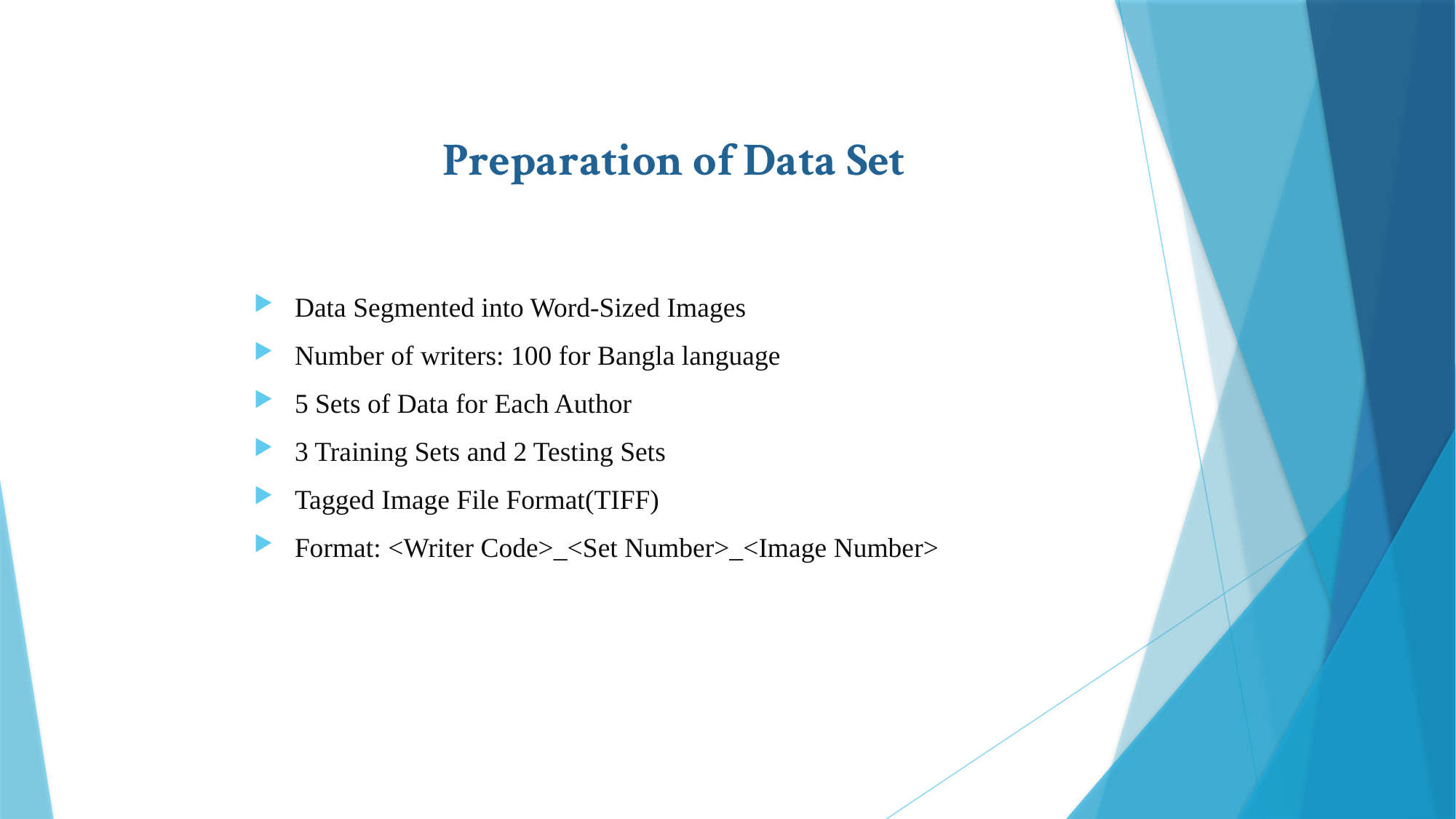

# Preparation of Data Set
Data Segmented into Word-Sized Images
Number of writers: 100 for Bangla language
5 Sets of Data for Each Author
3 Training Sets and 2 Testing Sets
Tagged Image File Format(TIFF)
Format: <Writer Code>_<Set Number>_<Image Number>